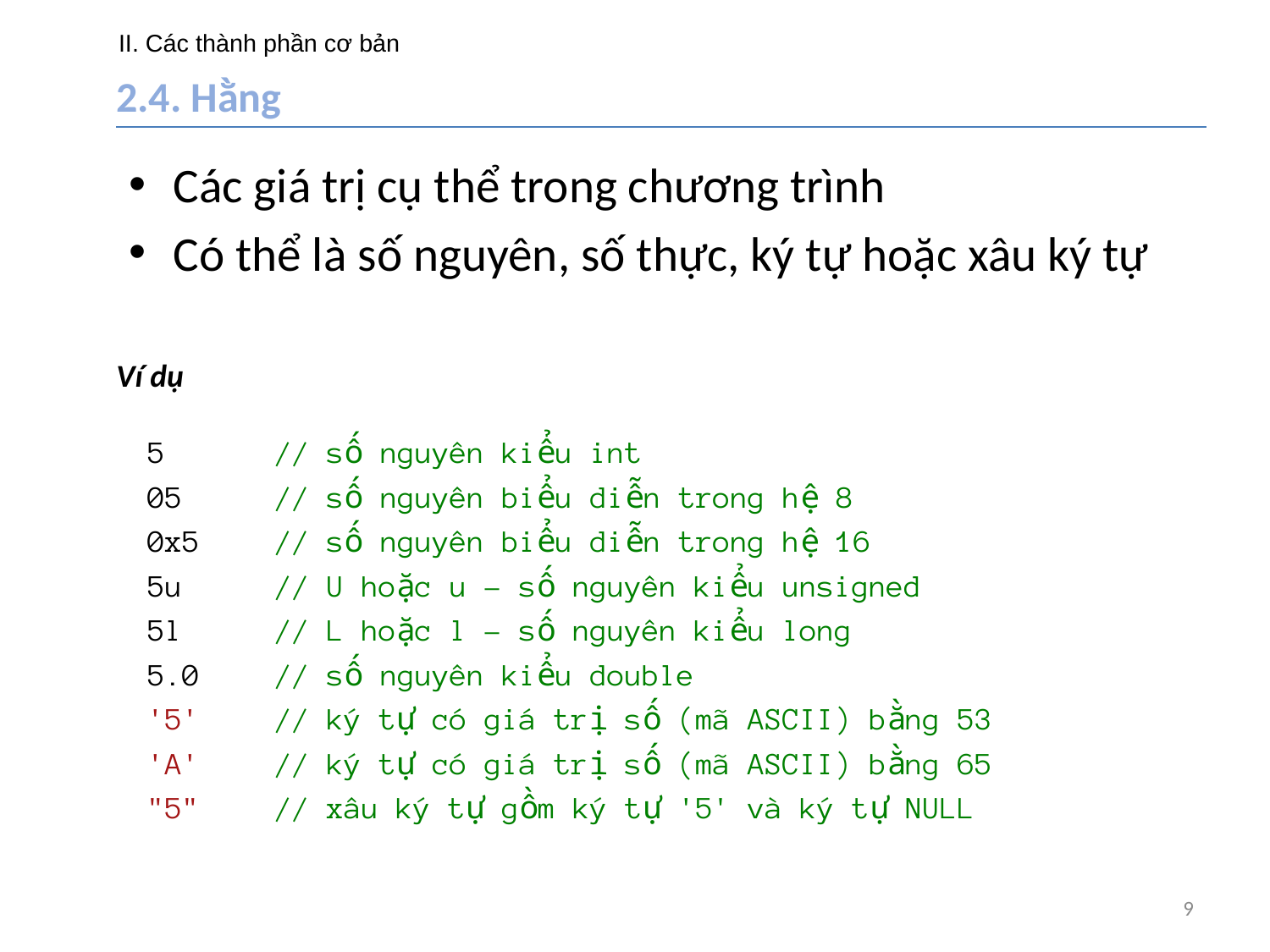

# II. Các thành phần cơ bản
2.4. Hằng
Các giá trị cụ thể trong chương trình
Có thể là số nguyên, số thực, ký tự hoặc xâu ký tự
Ví dụ
5 	// số nguyên kiểu int
05 	// số nguyên biểu diễn trong hệ 8
0x5 	// số nguyên biểu diễn trong hệ 16
5u 	// U hoặc u – số nguyên kiểu unsigned
5l 	// L hoặc l – số nguyên kiểu long
5.0 	// số nguyên kiểu double
'5'	// ký tự có giá trị số (mã ASCII) bằng 53
'A'	// ký tự có giá trị số (mã ASCII) bằng 65
"5" 	// xâu ký tự gồm ký tự '5' và ký tự NULL
9